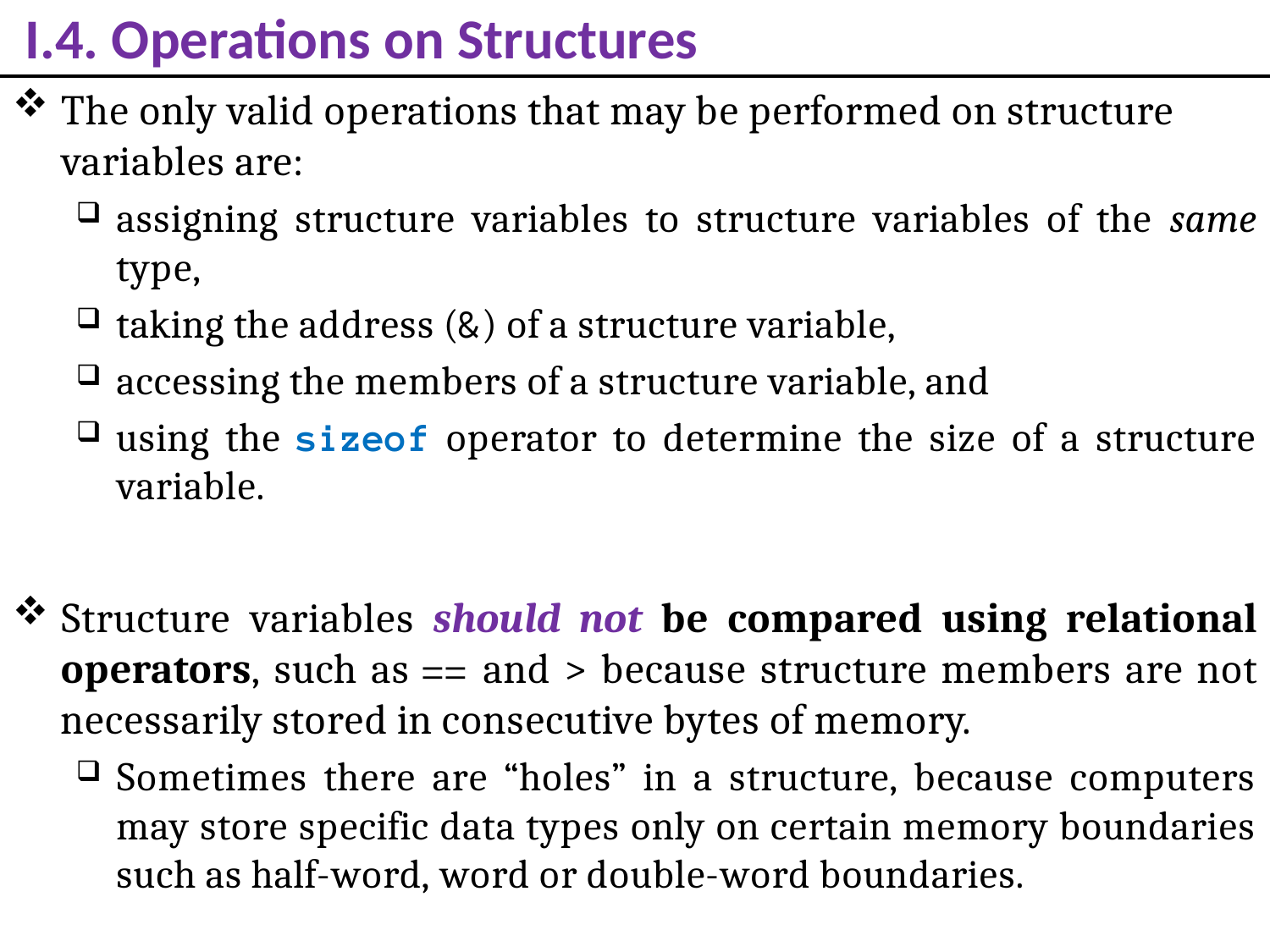

# I.4. Operations on Structures
The only valid operations that may be performed on structure variables are:
assigning structure variables to structure variables of the same type,
taking the address (&) of a structure variable,
accessing the members of a structure variable, and
using the sizeof operator to determine the size of a structure variable.

Structure variables should not be compared using relational operators, such as == and > because structure members are not necessarily stored in consecutive bytes of memory.
Sometimes there are “holes” in a structure, because computers may store specific data types only on certain memory boundaries such as half-word, word or double-word boundaries.